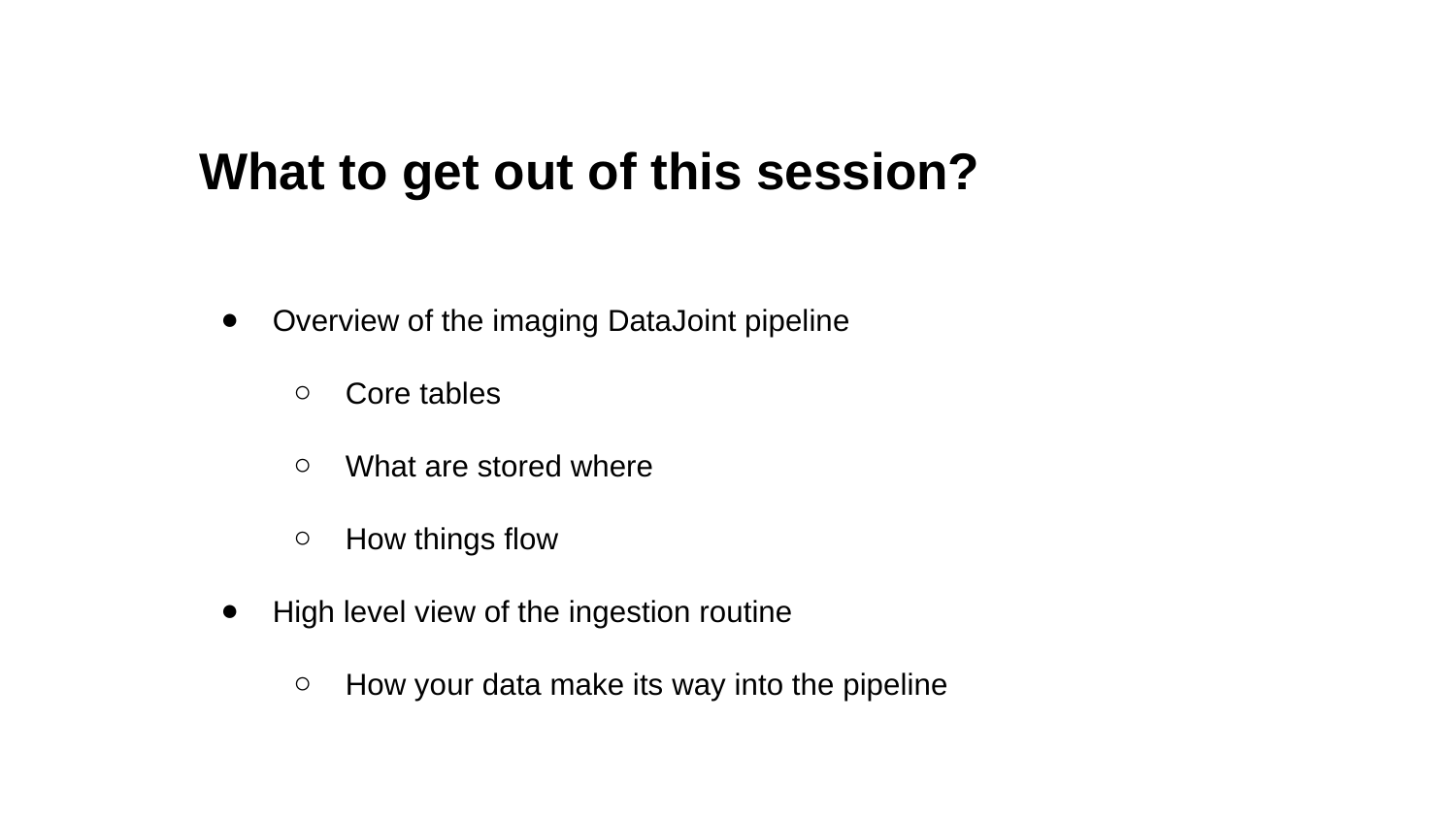

What to get out of this session?
Overview of the imaging DataJoint pipeline
Core tables
What are stored where
How things flow
High level view of the ingestion routine
How your data make its way into the pipeline